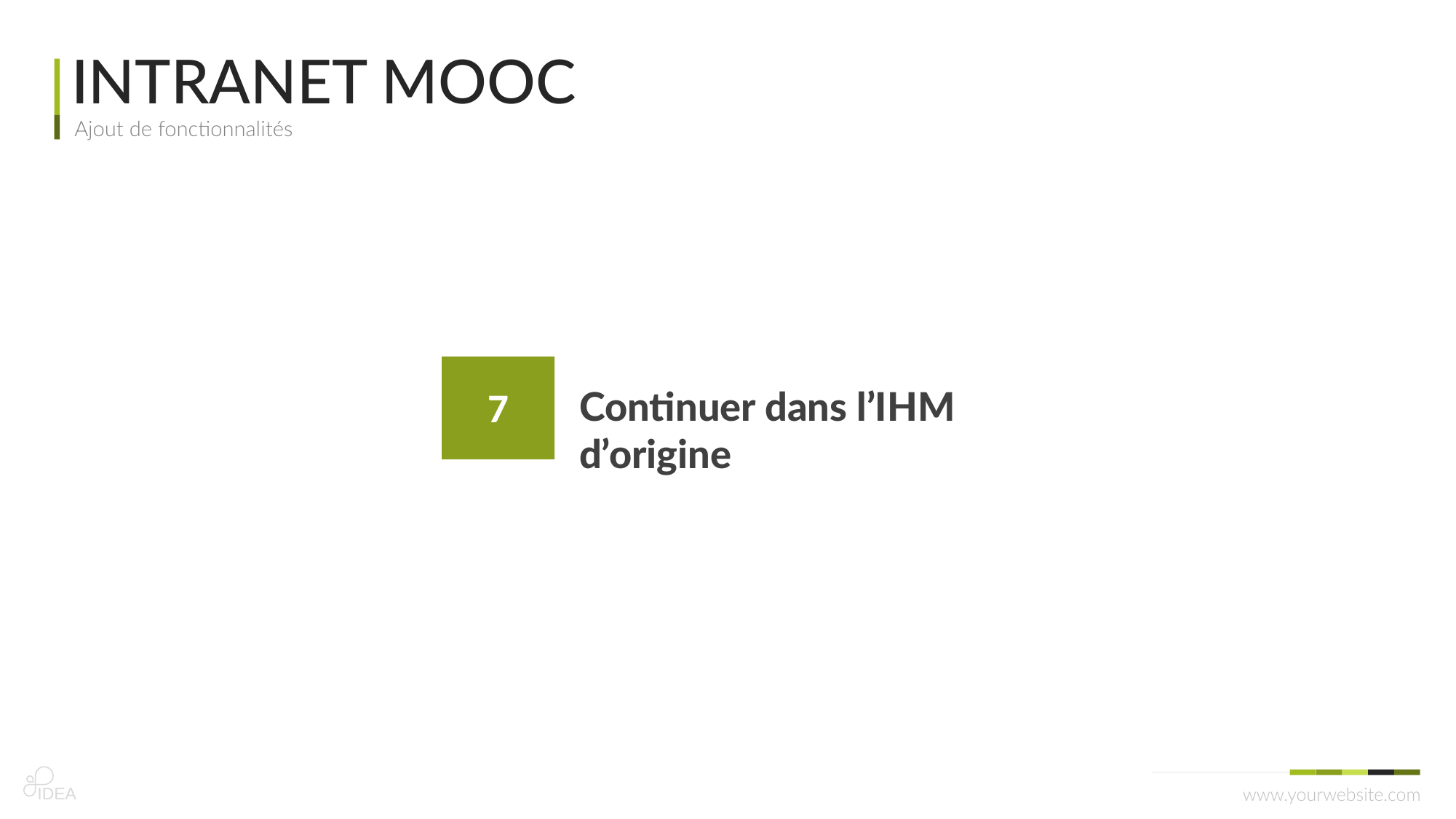

INTRANET MOOC

Ajout de fonctionnalités
7
Continuer dans l’IHM d’origine

IDEA
www.yourwebsite.com